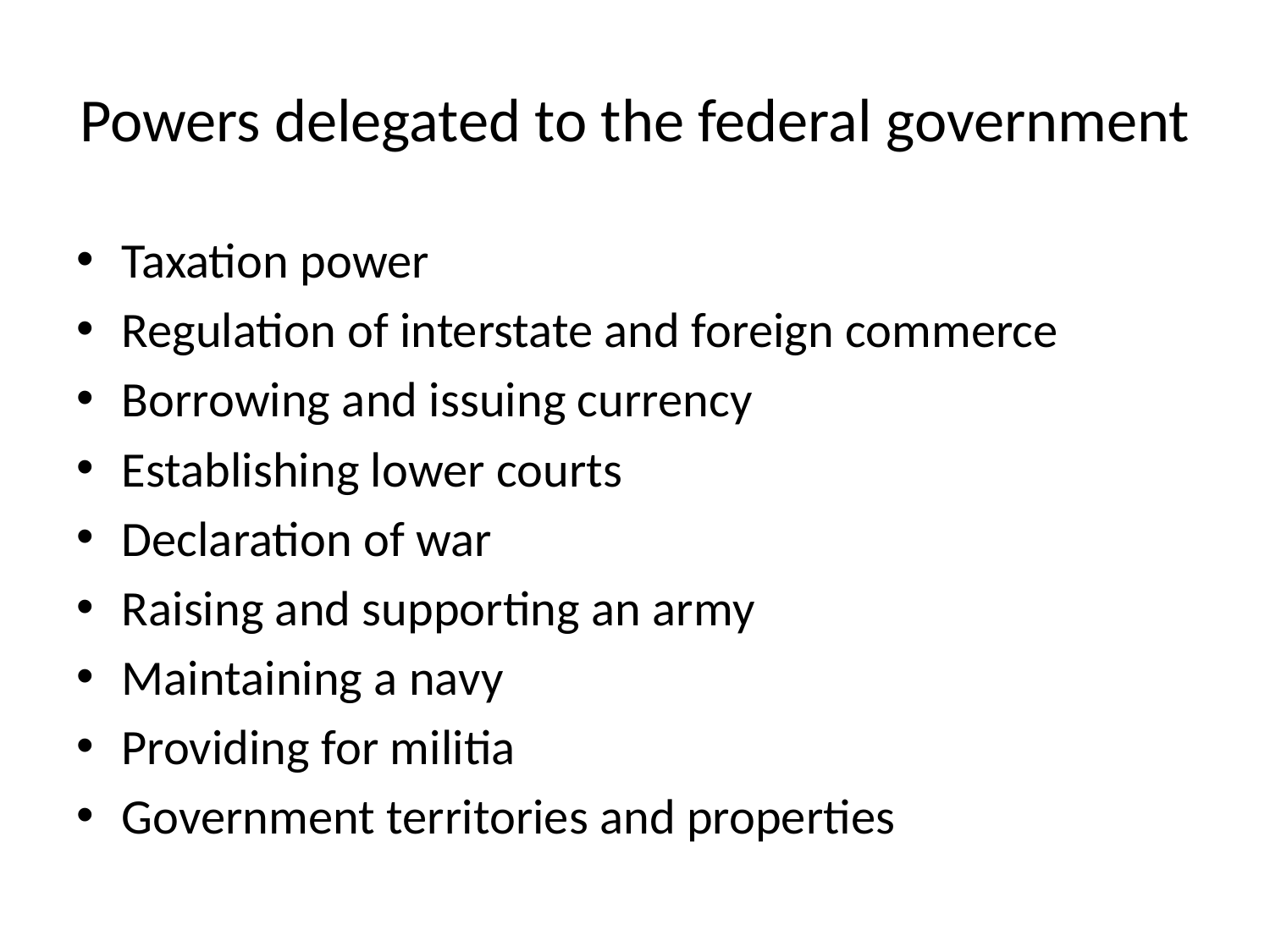

# Powers delegated to the federal government
Taxation power
Regulation of interstate and foreign commerce
Borrowing and issuing currency
Establishing lower courts
Declaration of war
Raising and supporting an army
Maintaining a navy
Providing for militia
Government territories and properties